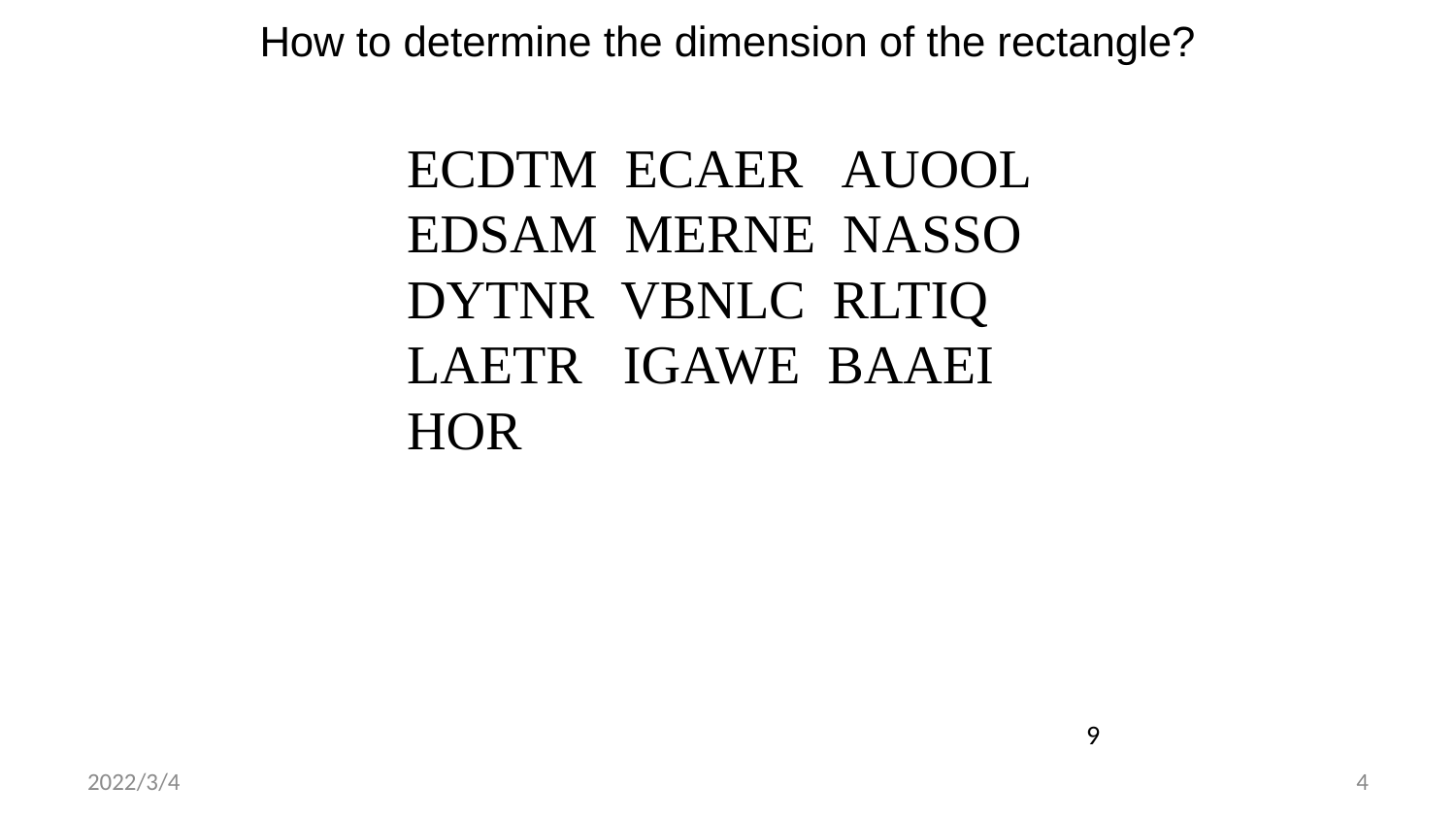

How to determine the dimension of the rectangle?
ECDTM  ECAER   AUOOL EDSAM  MERNE  NASSO DYTNR  VBNLC  RLTIQ
LAETR   IGAWE  BAAEI HOR
9
2022/3/4

4